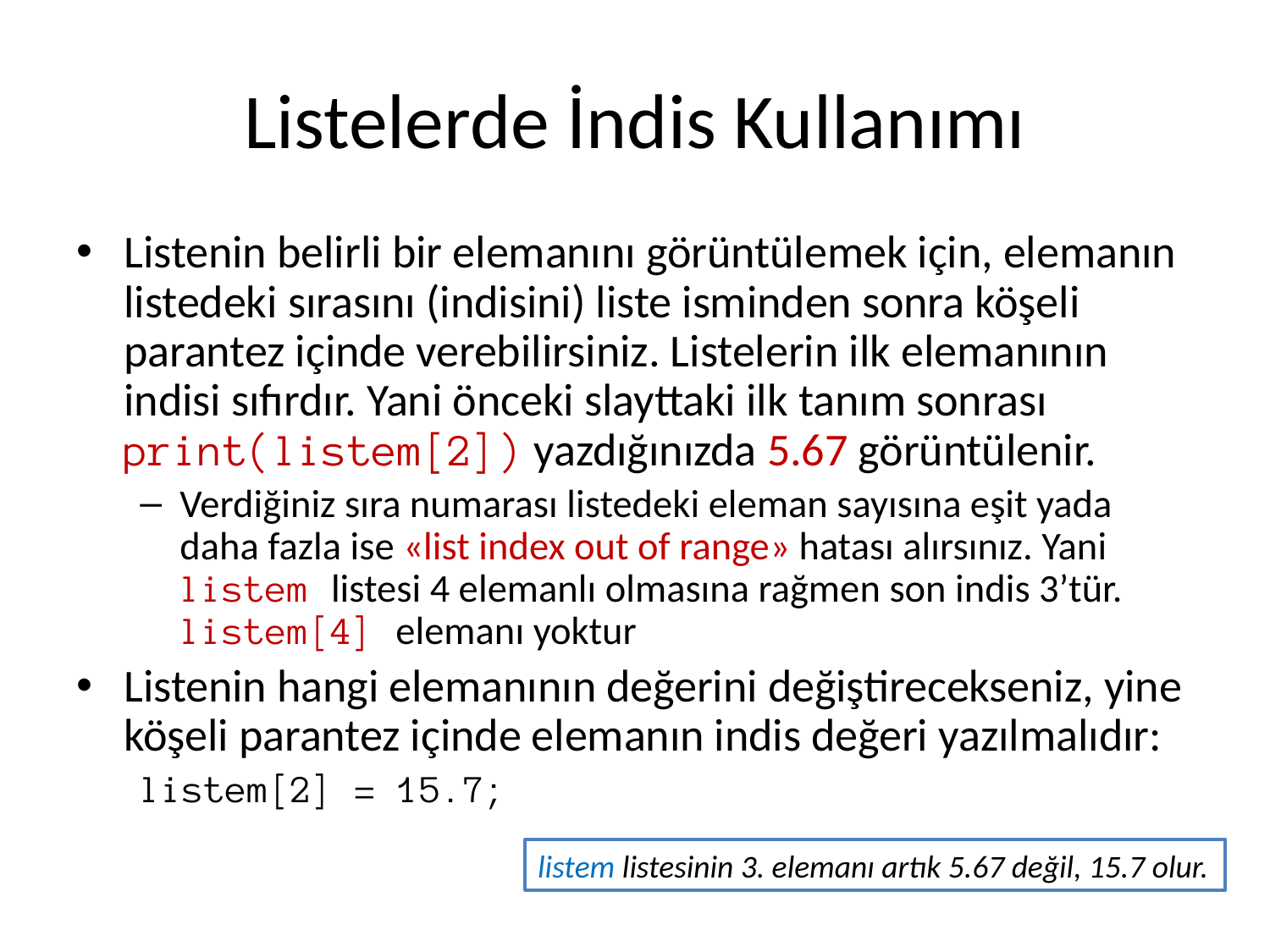

# Listelerde İndis Kullanımı
Listenin belirli bir elemanını görüntülemek için, elemanın listedeki sırasını (indisini) liste isminden sonra köşeli parantez içinde verebilirsiniz. Listelerin ilk elemanının indisi sıfırdır. Yani önceki slayttaki ilk tanım sonrası print(listem[2]) yazdığınızda 5.67 görüntülenir.
Verdiğiniz sıra numarası listedeki eleman sayısına eşit yada daha fazla ise «list index out of range» hatası alırsınız. Yani listem listesi 4 elemanlı olmasına rağmen son indis 3’tür. listem[4] elemanı yoktur
Listenin hangi elemanının değerini değiştirecekseniz, yine köşeli parantez içinde elemanın indis değeri yazılmalıdır:
listem[2] = 15.7;
listem listesinin 3. elemanı artık 5.67 değil, 15.7 olur.